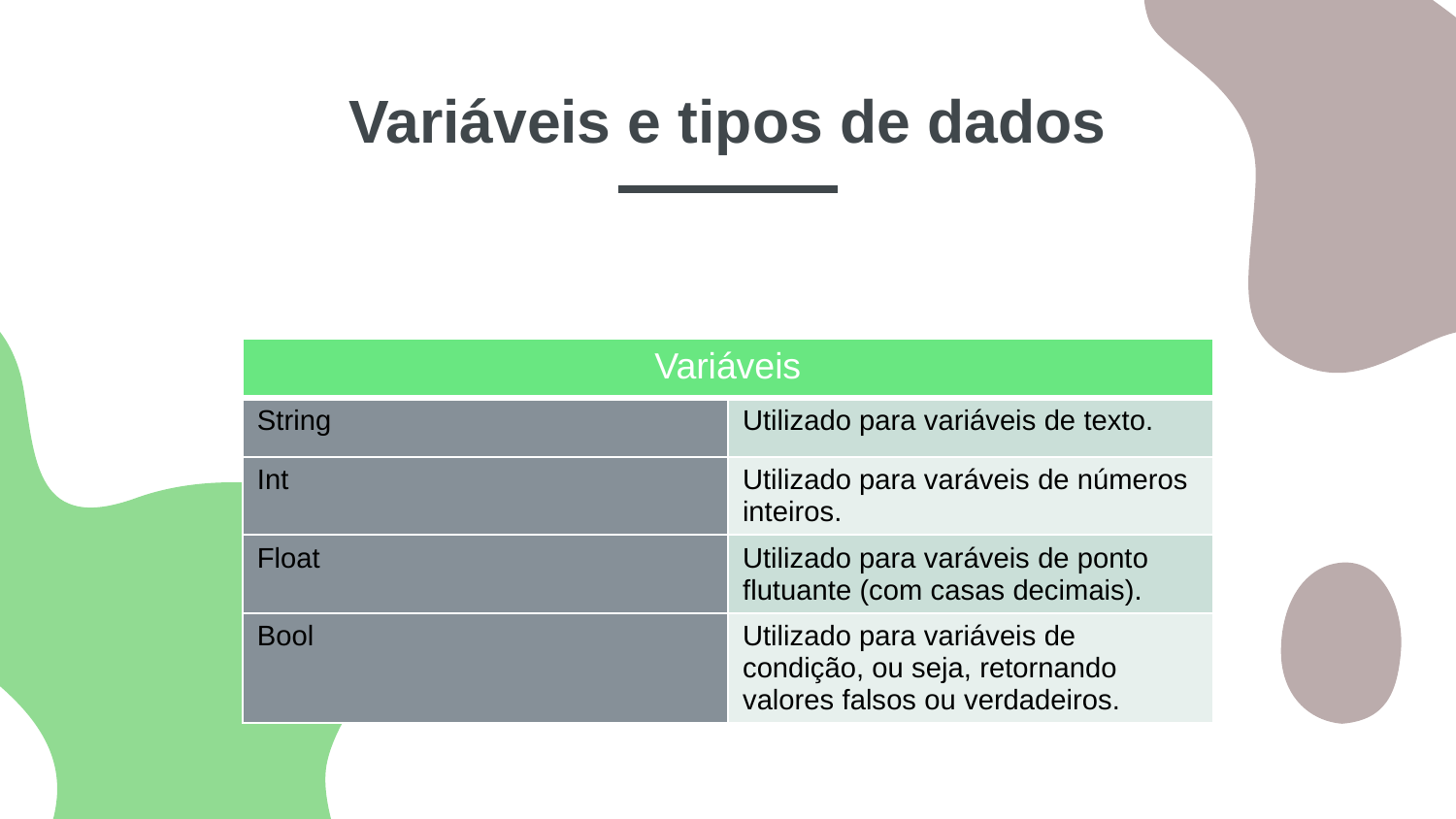

# Variáveis e tipos de dados

| Variáveis |  |
| --- | --- |
| String | Utilizado para variáveis de texto. |
| Int | Utilizado para varáveis de números inteiros. |
| Float | Utilizado para varáveis de ponto flutuante (com casas decimais). |
| Bool | Utilizado para variáveis de condição, ou seja, retornando valores falsos ou verdadeiros. |